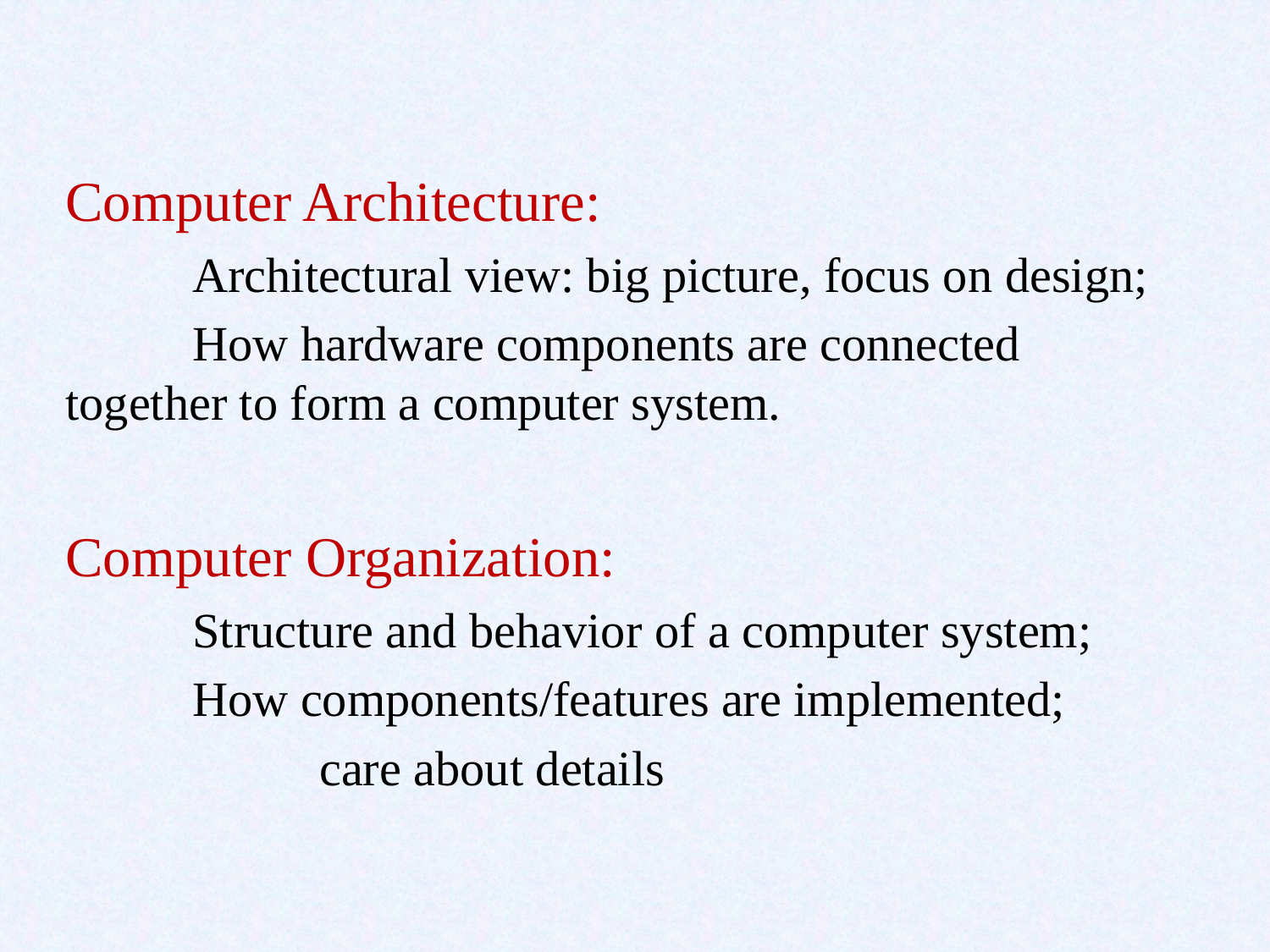

Computer Architecture:
	Architectural view: big picture, focus on design;
	How hardware components are connected 	together to form a computer system.

Computer Organization:
	Structure and behavior of a computer system;
	How components/features are implemented;
		care about details